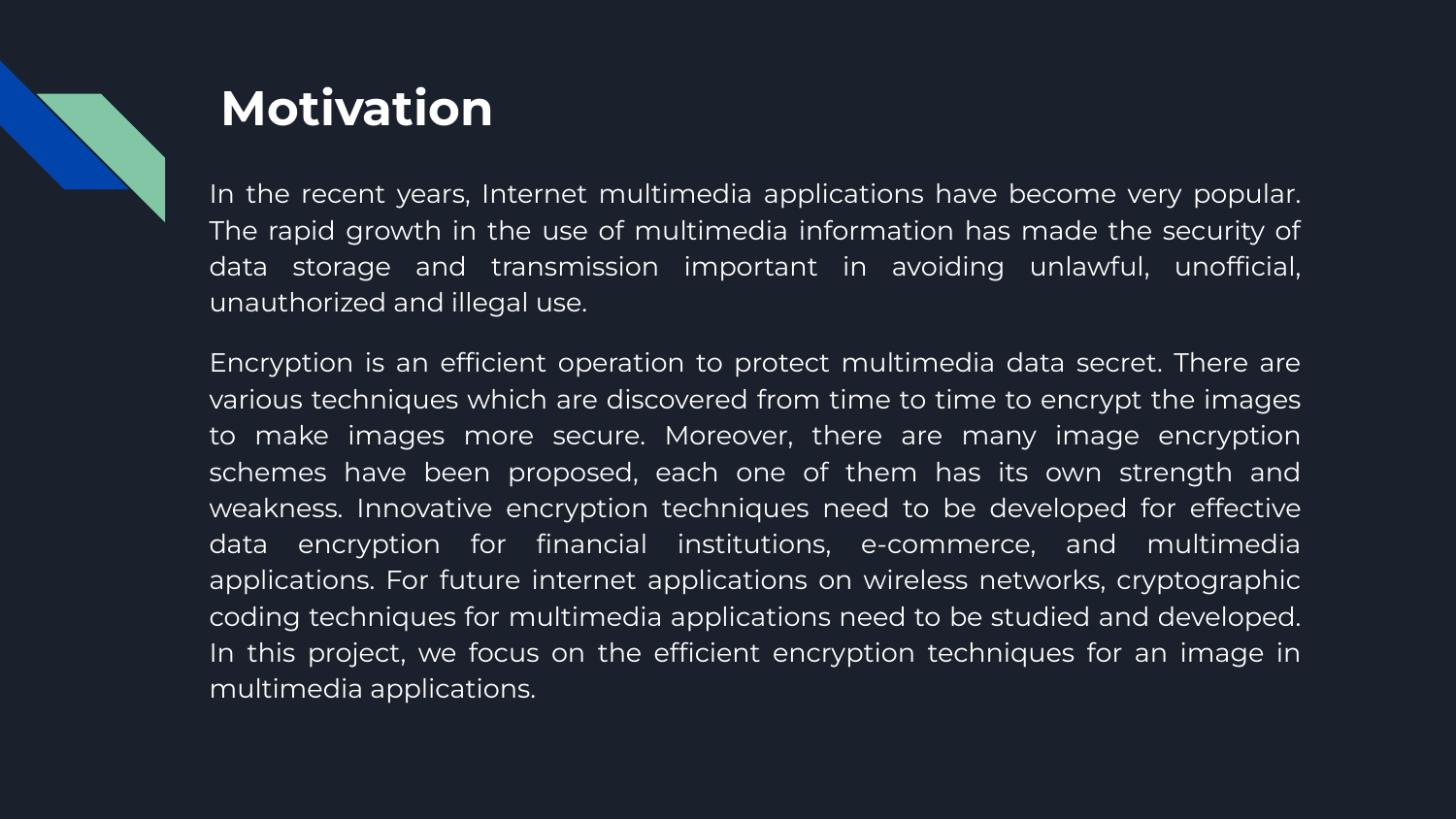

# Motivation
In the recent years, Internet multimedia applications have become very popular. The rapid growth in the use of multimedia information has made the security of data storage and transmission important in avoiding unlawful, unofficial, unauthorized and illegal use.
Encryption is an efficient operation to protect multimedia data secret. There are various techniques which are discovered from time to time to encrypt the images to make images more secure. Moreover, there are many image encryption schemes have been proposed, each one of them has its own strength and weakness. Innovative encryption techniques need to be developed for effective data encryption for financial institutions, e-commerce, and multimedia applications. For future internet applications on wireless networks, cryptographic coding techniques for multimedia applications need to be studied and developed. In this project, we focus on the efficient encryption techniques for an image in multimedia applications.